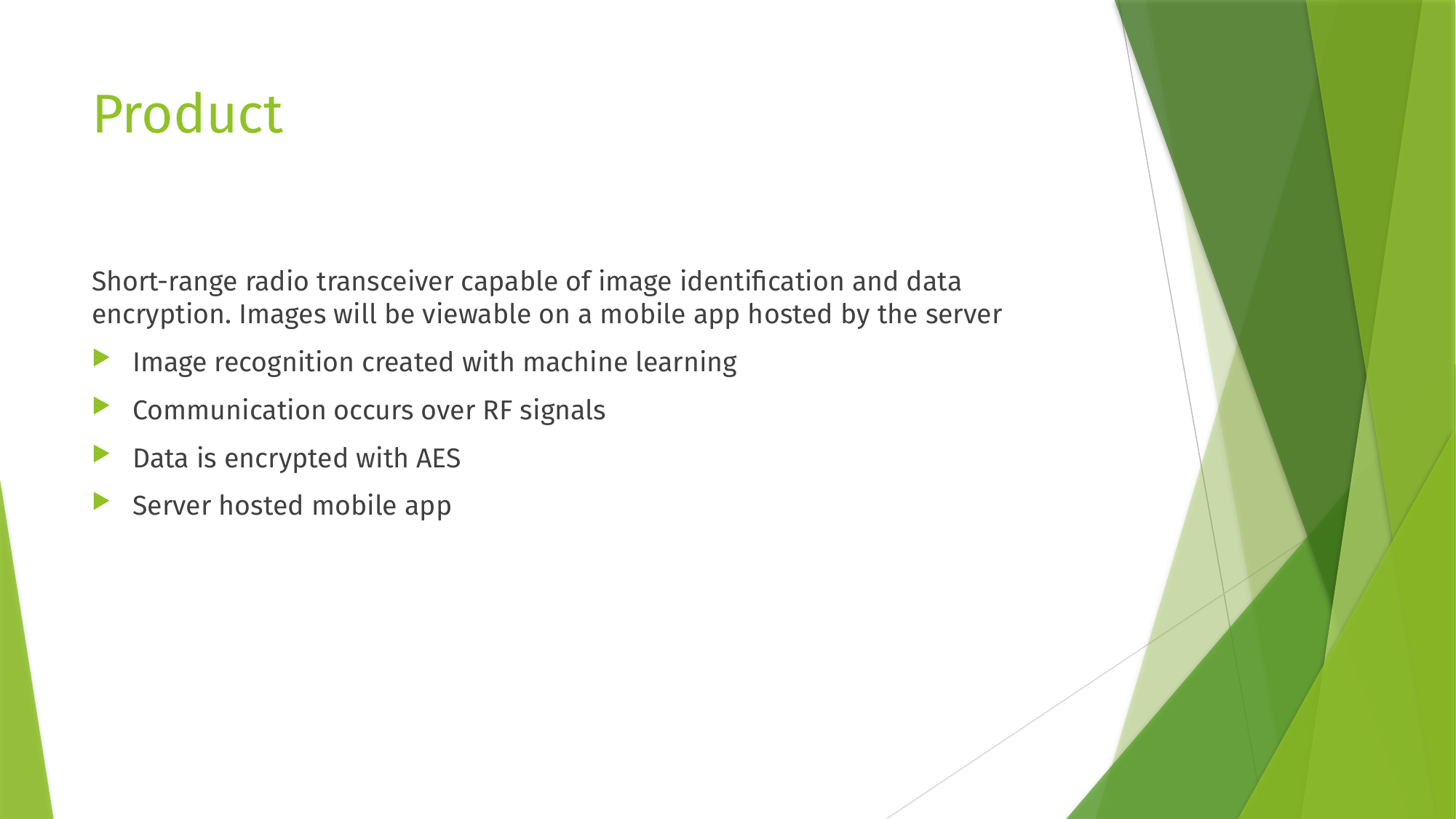

# Product
Short-range radio transceiver capable of image identification and data encryption. Images will be viewable on a mobile app hosted by the server
Image recognition created with machine learning
Communication occurs over RF signals
Data is encrypted with AES
Server hosted mobile app